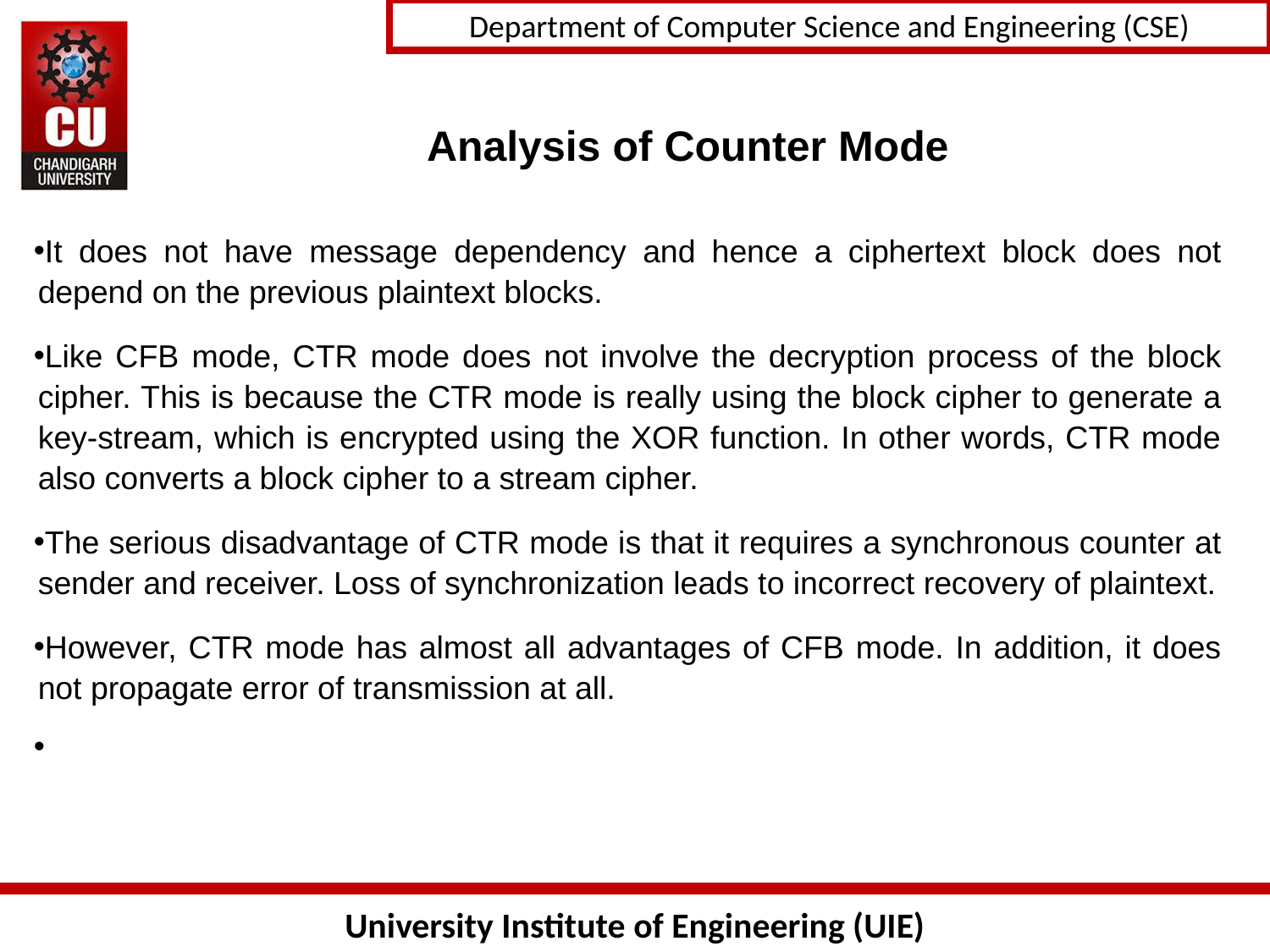

# Analysis of Counter Mode
It does not have message dependency and hence a ciphertext block does not depend on the previous plaintext blocks.
Like CFB mode, CTR mode does not involve the decryption process of the block cipher. This is because the CTR mode is really using the block cipher to generate a key-stream, which is encrypted using the XOR function. In other words, CTR mode also converts a block cipher to a stream cipher.
The serious disadvantage of CTR mode is that it requires a synchronous counter at sender and receiver. Loss of synchronization leads to incorrect recovery of plaintext.
However, CTR mode has almost all advantages of CFB mode. In addition, it does not propagate error of transmission at all.